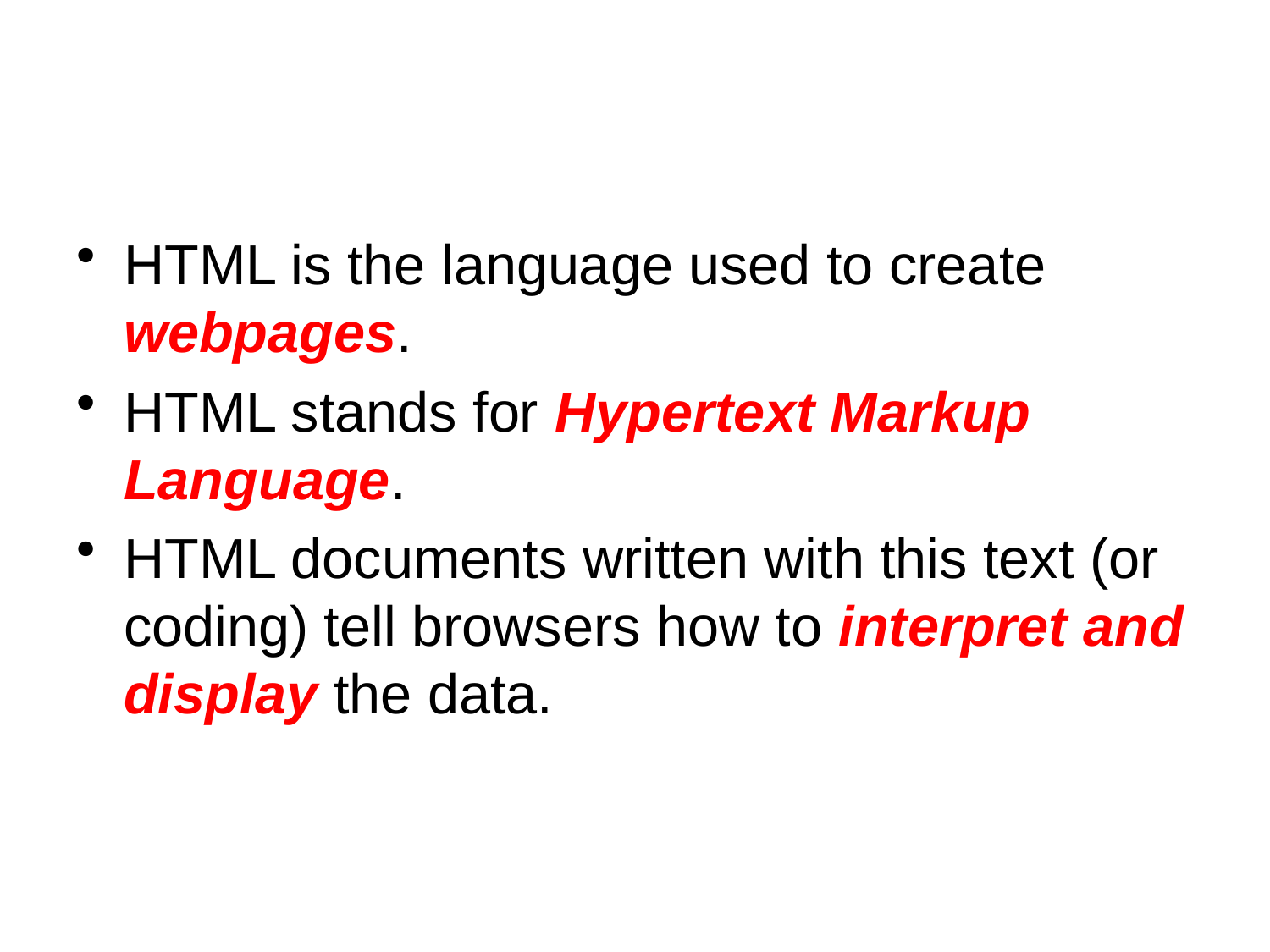

#
HTML is the language used to create webpages.
HTML stands for Hypertext Markup Language.
HTML documents written with this text (or coding) tell browsers how to interpret and display the data.
2